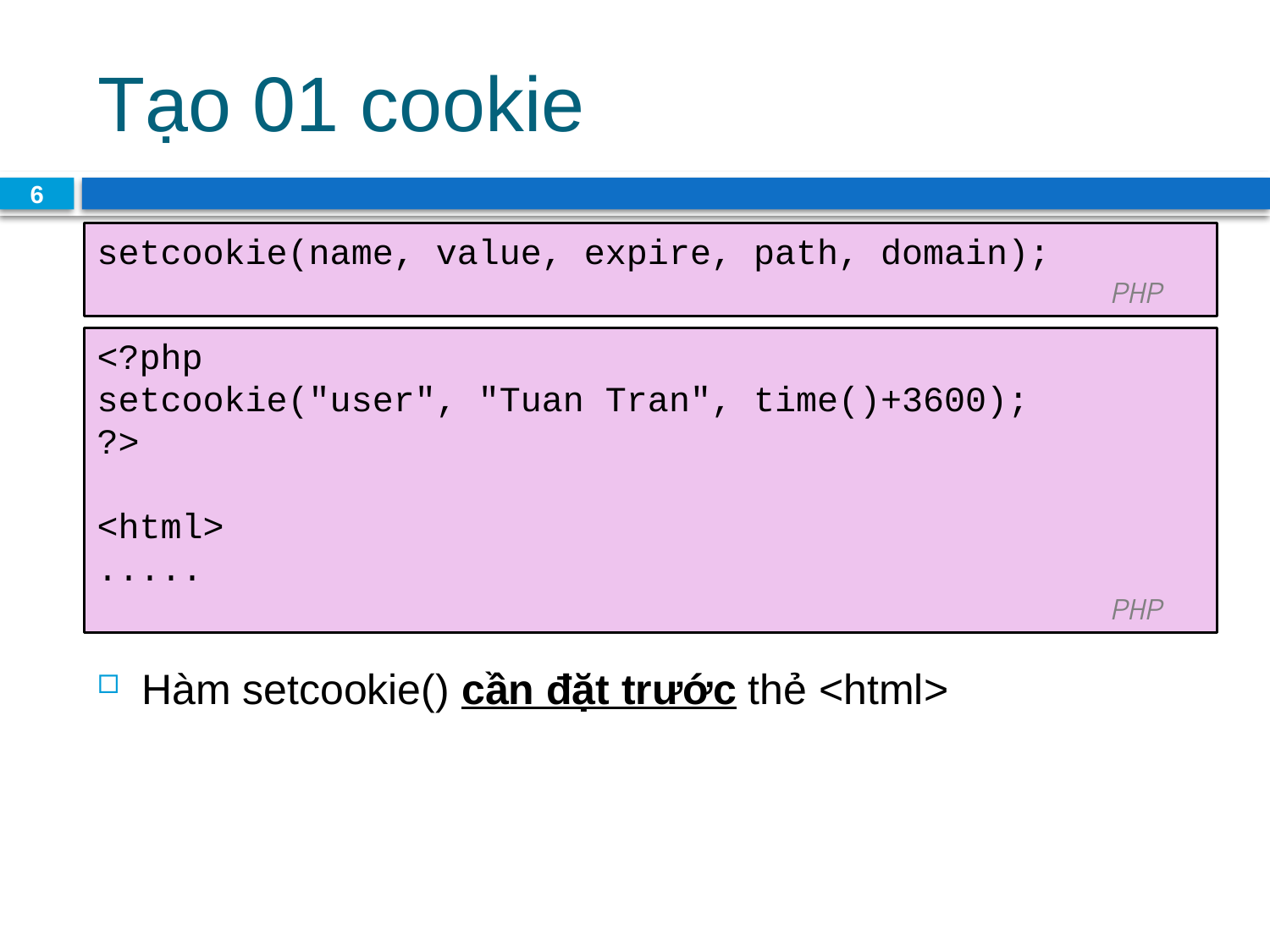

# Tạo 01 cookie
6
setcookie(name, value, expire, path, domain); 			  						PHP
<?php
setcookie("user", "Tuan Tran", time()+3600);
?>
<html>
..... 			  												PHP
Hàm setcookie() cần đặt trước thẻ <html>